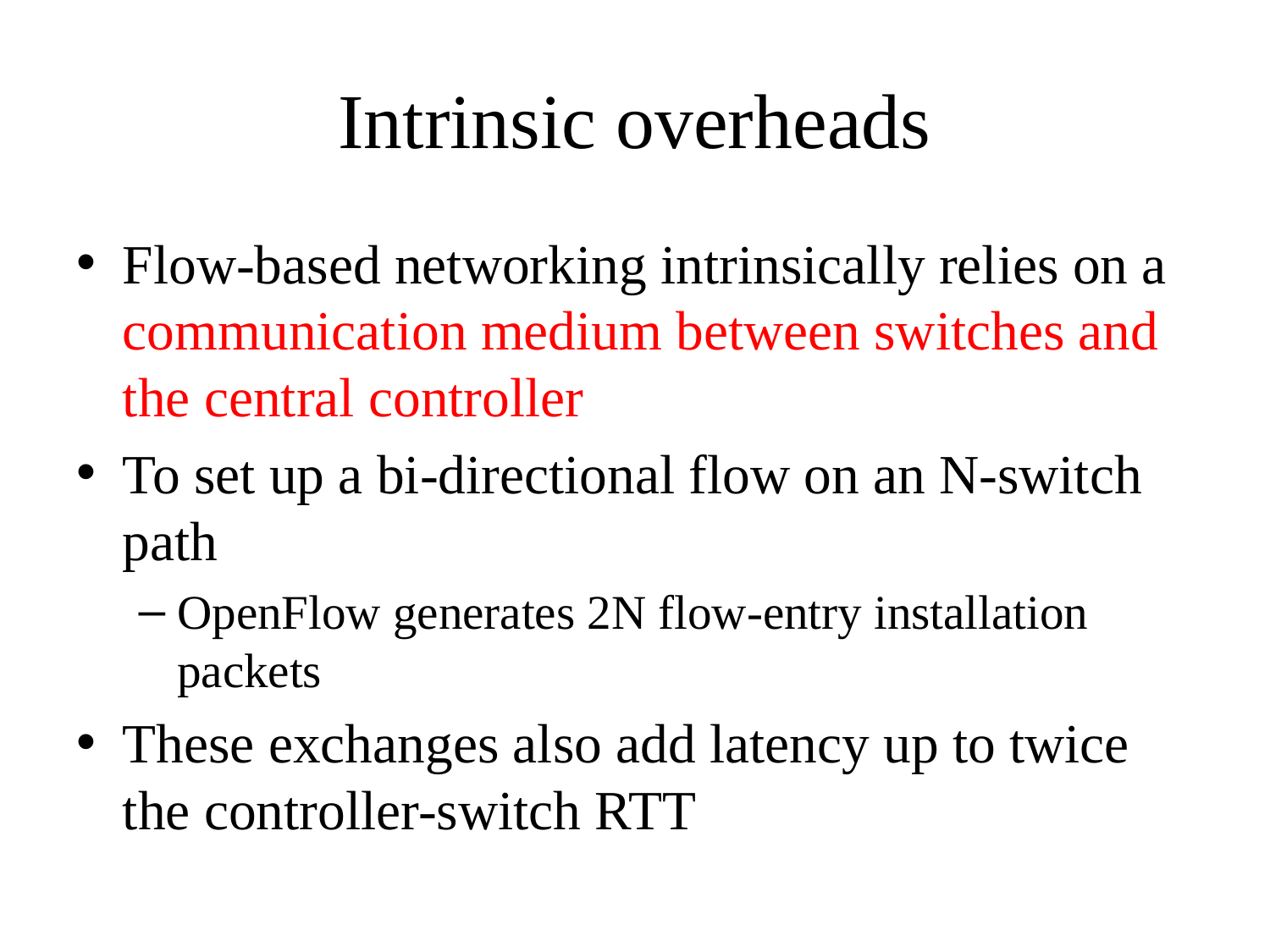

# Intrinsic overheads
Flow-based networking intrinsically relies on a communication medium between switches and the central controller
To set up a bi-directional flow on an N-switch path
OpenFlow generates 2N flow-entry installation packets
These exchanges also add latency up to twice the controller-switch RTT